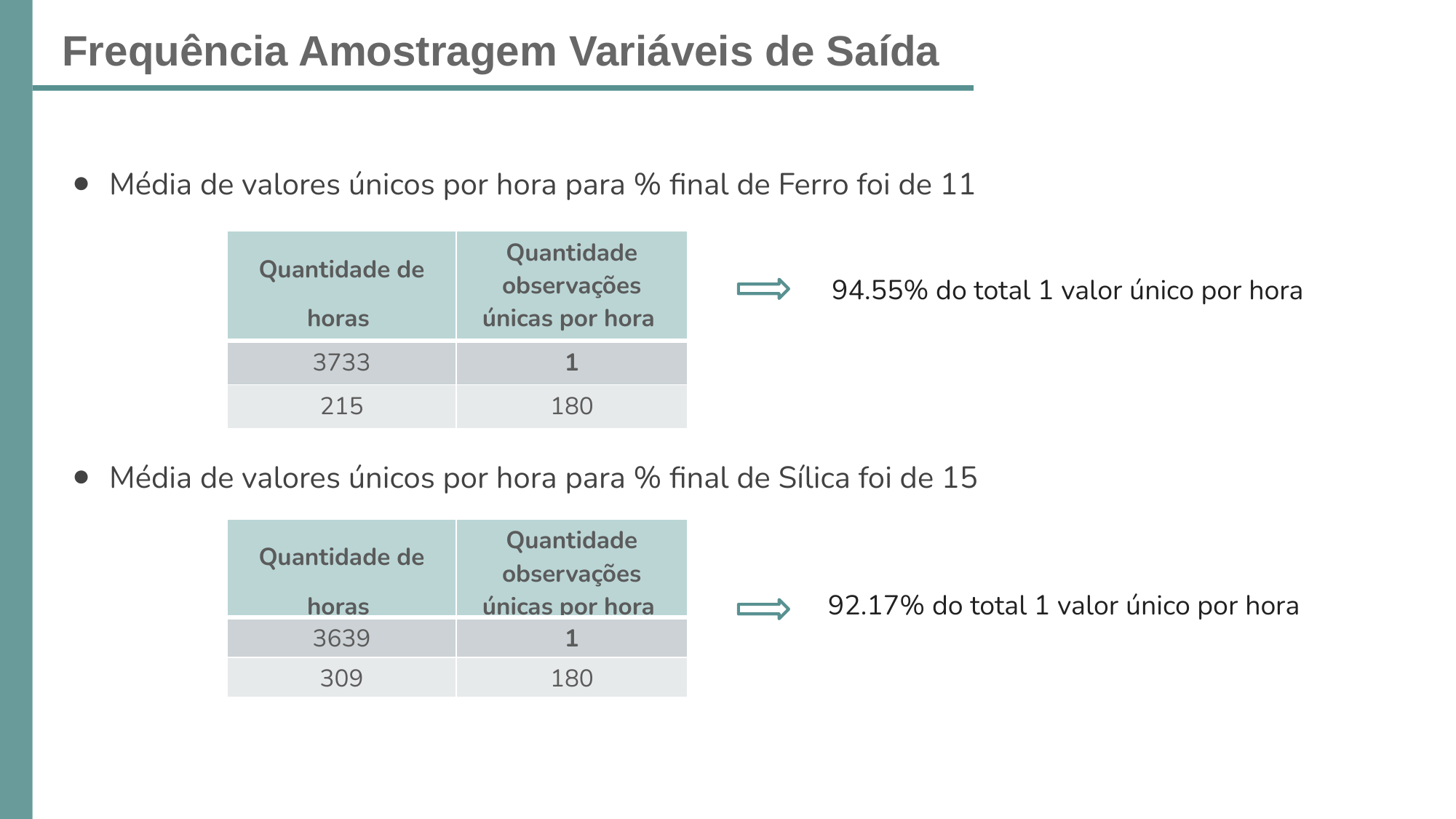

# Frequência Amostragem Variáveis de Saída

Média de valores únicos por hora para % final de Ferro foi de 11

Média de valores únicos por hora para % final de Sílica foi de 15

| Quantidade de horas | Quantidade observações únicas por hora |
| --- | --- |
| 3733 | 1 |
| 215 | 180 |
94.55% do total 1 valor único por hora

| Quantidade de horas | Quantidade observações únicas por hora |
| --- | --- |
| 3639 | 1 |
| 309 | 180 |
92.17% do total 1 valor único por hora